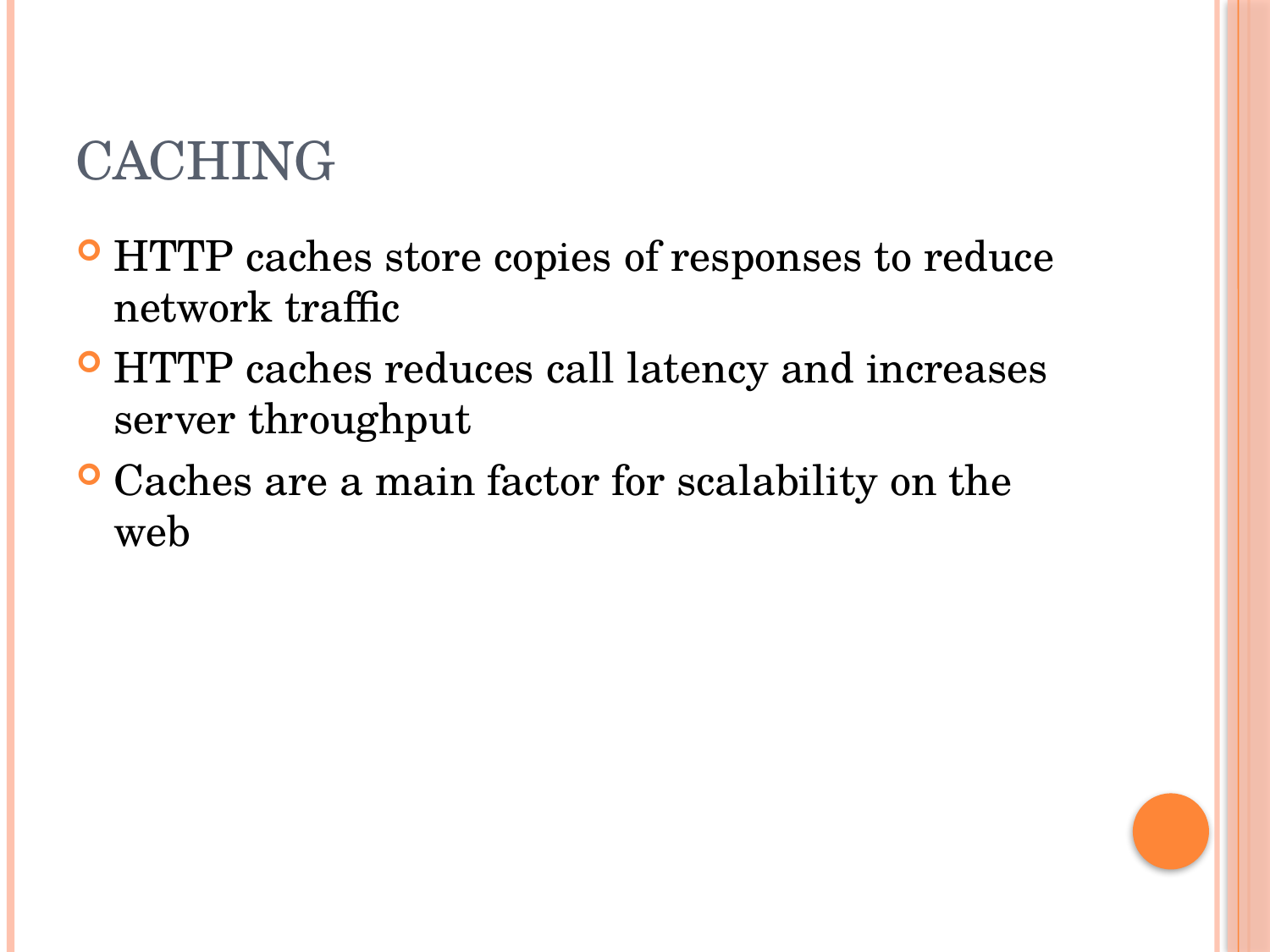

# Caching
HTTP caches store copies of responses to reduce network traffic
HTTP caches reduces call latency and increases server throughput
Caches are a main factor for scalability on the web

8